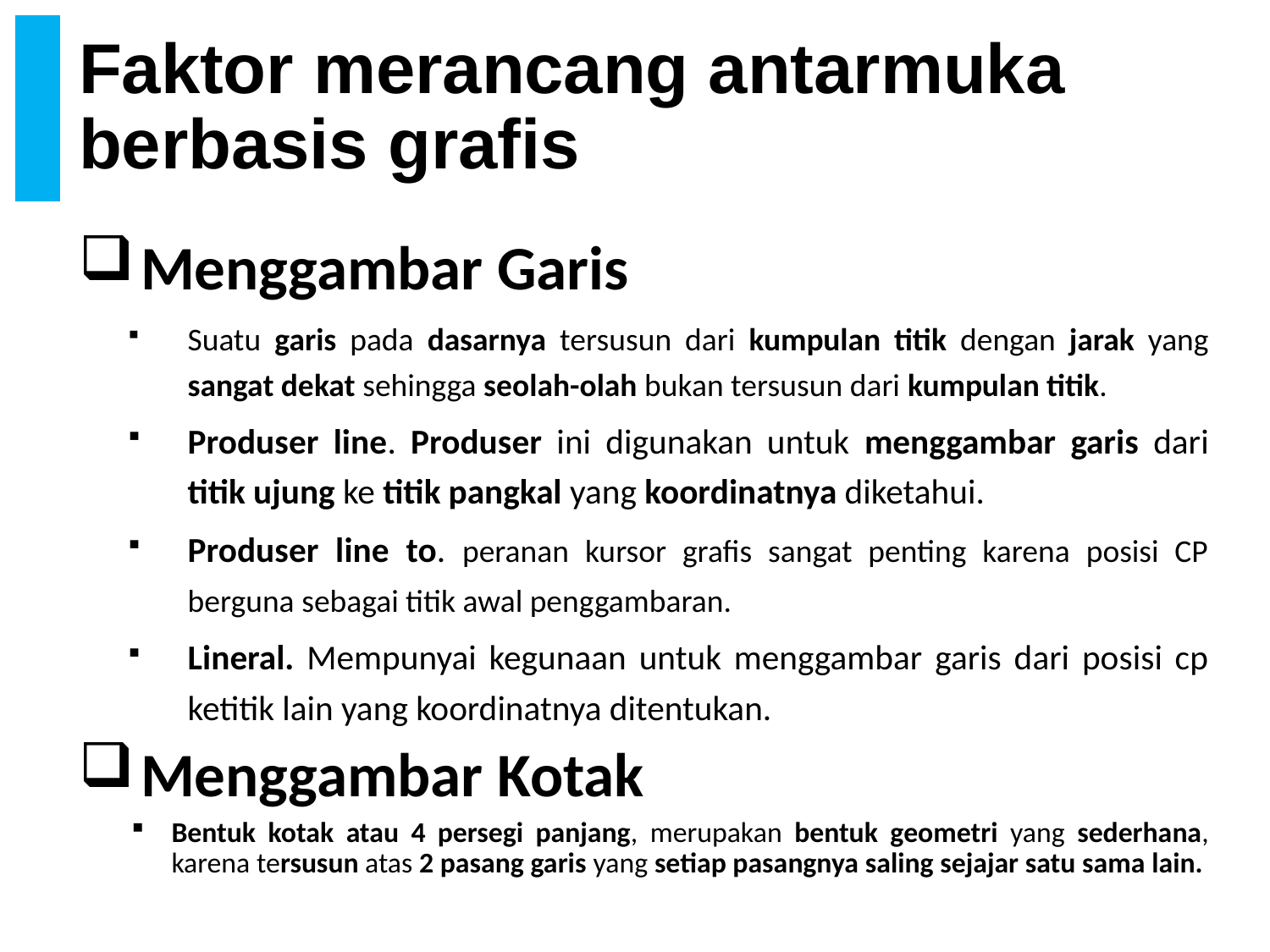

# Faktor merancang antarmuka berbasis grafis
Menggambar Garis
Suatu garis pada dasarnya tersusun dari kumpulan titik dengan jarak yang sangat dekat sehingga seolah-olah bukan tersusun dari kumpulan titik.
Produser line. Produser ini digunakan untuk menggambar garis dari titik ujung ke titik pangkal yang koordinatnya diketahui.
Produser line to. peranan kursor grafis sangat penting karena posisi CP berguna sebagai titik awal penggambaran.
Lineral. Mempunyai kegunaan untuk menggambar garis dari posisi cp ketitik lain yang koordinatnya ditentukan.
Menggambar Kotak
Bentuk kotak atau 4 persegi panjang, merupakan bentuk geometri yang sederhana, karena tersusun atas 2 pasang garis yang setiap pasangnya saling sejajar satu sama lain.